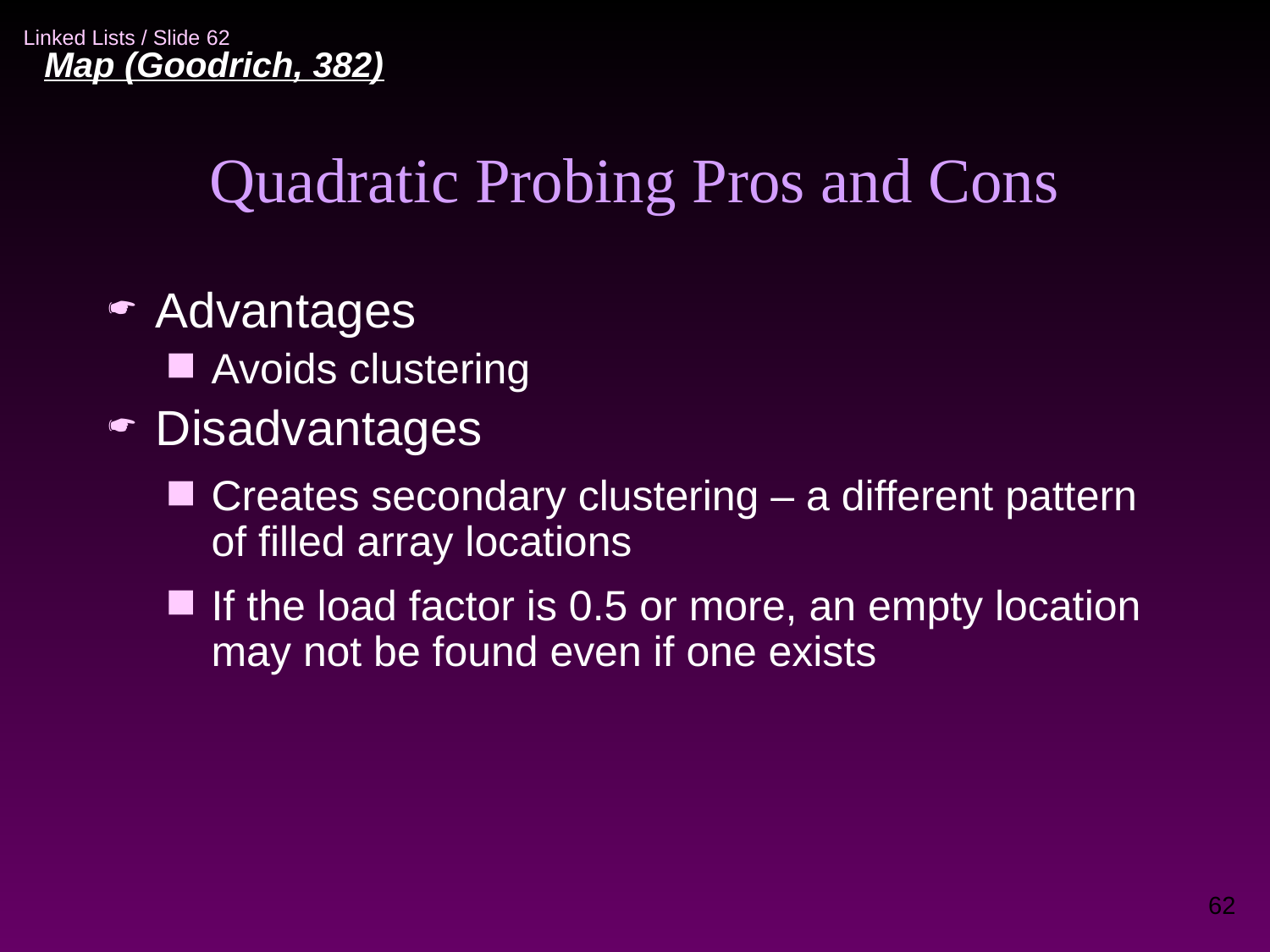

Map (Goodrich, 382)‏
Quadratic Probing Pros and Cons
Advantages
Avoids clustering
Disadvantages
Creates secondary clustering – a different pattern of filled array locations
If the load factor is 0.5 or more, an empty location may not be found even if one exists
62